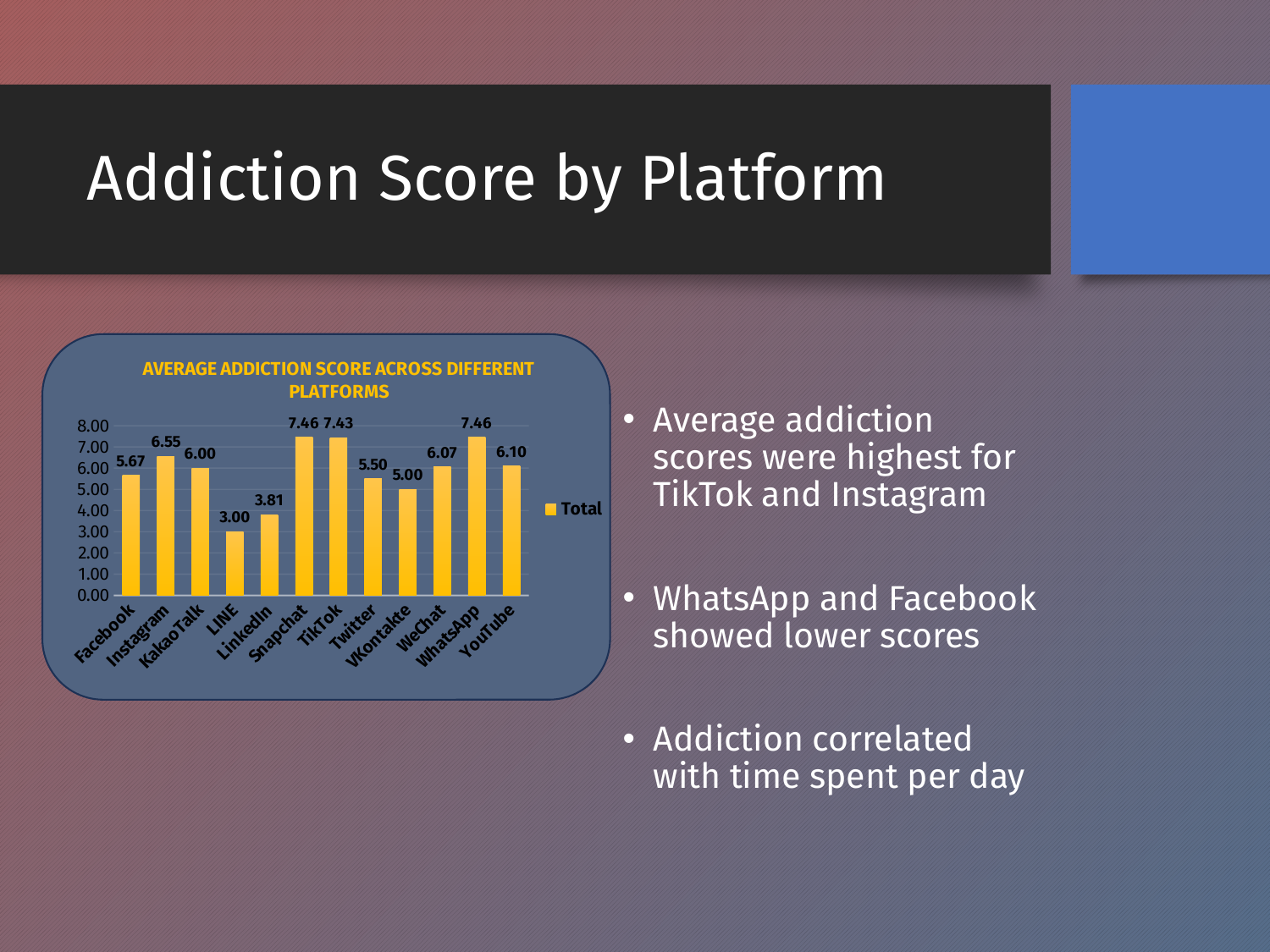

# Addiction Score by Platform

Average addiction scores were highest for TikTok and Instagram

WhatsApp and Facebook showed lower scores

Addiction correlated with time spent per day

### Chart: AVERAGE ADDICTION SCORE ACROSS DIFFERENT PLATFORMS

| Category | Total |
|---|---|
| Facebook | 5.666666666666667 |
| Instagram | 6.554216867469879 |
| KakaoTalk | 6.0 |
| LINE | 3.0 |
| LinkedIn | 3.8095238095238093 |
| Snapchat | 7.461538461538462 |
| TikTok | 7.428571428571429 |
| Twitter | 5.5 |
| VKontakte | 5.0 |
| WeChat | 6.066666666666666 |
| WhatsApp | 7.462962962962963 |
| YouTube | 6.1 |